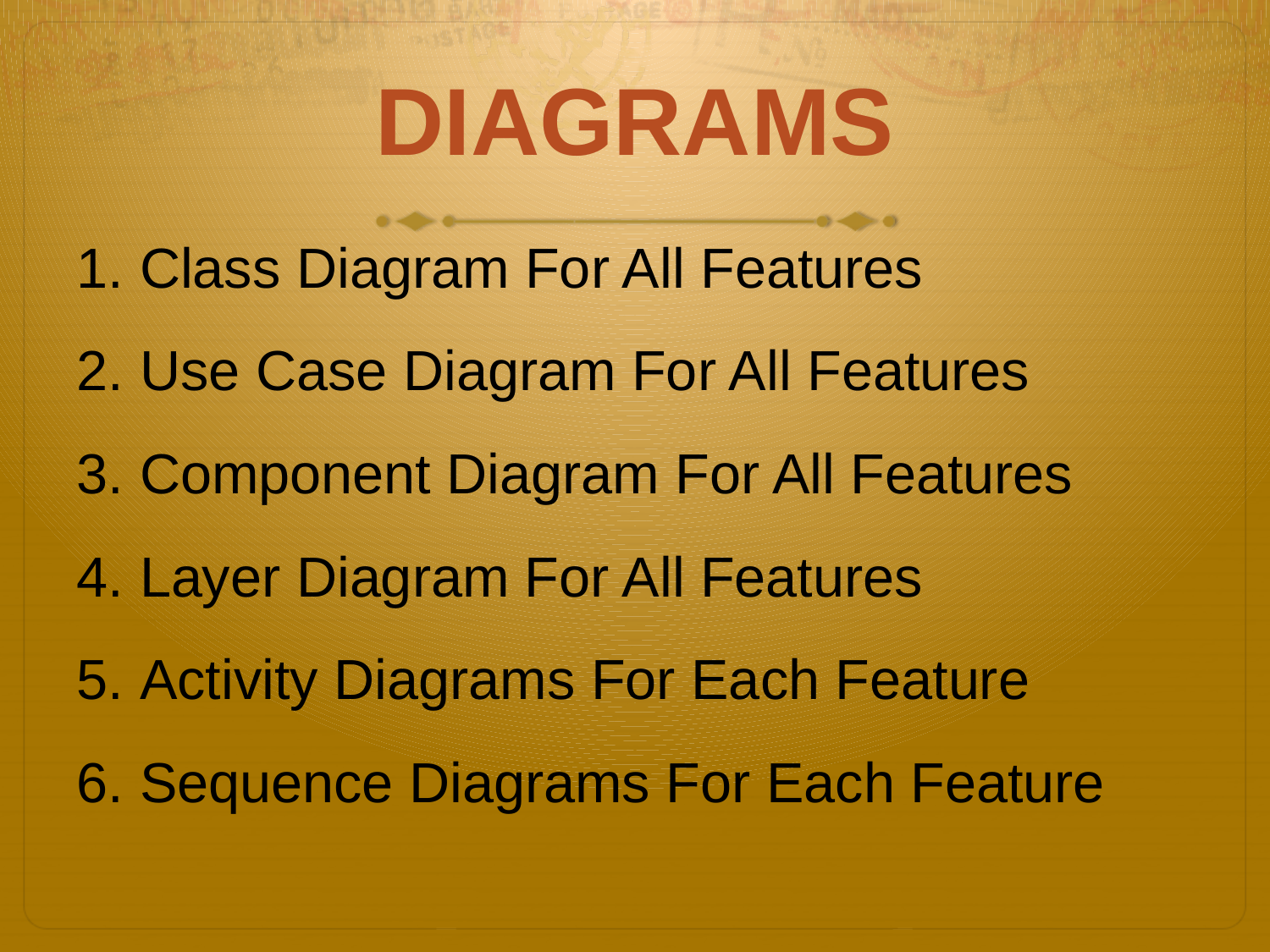

# Diagrams
Class Diagram For All Features
Use Case Diagram For All Features
Component Diagram For All Features
Layer Diagram For All Features
Activity Diagrams For Each Feature
Sequence Diagrams For Each Feature